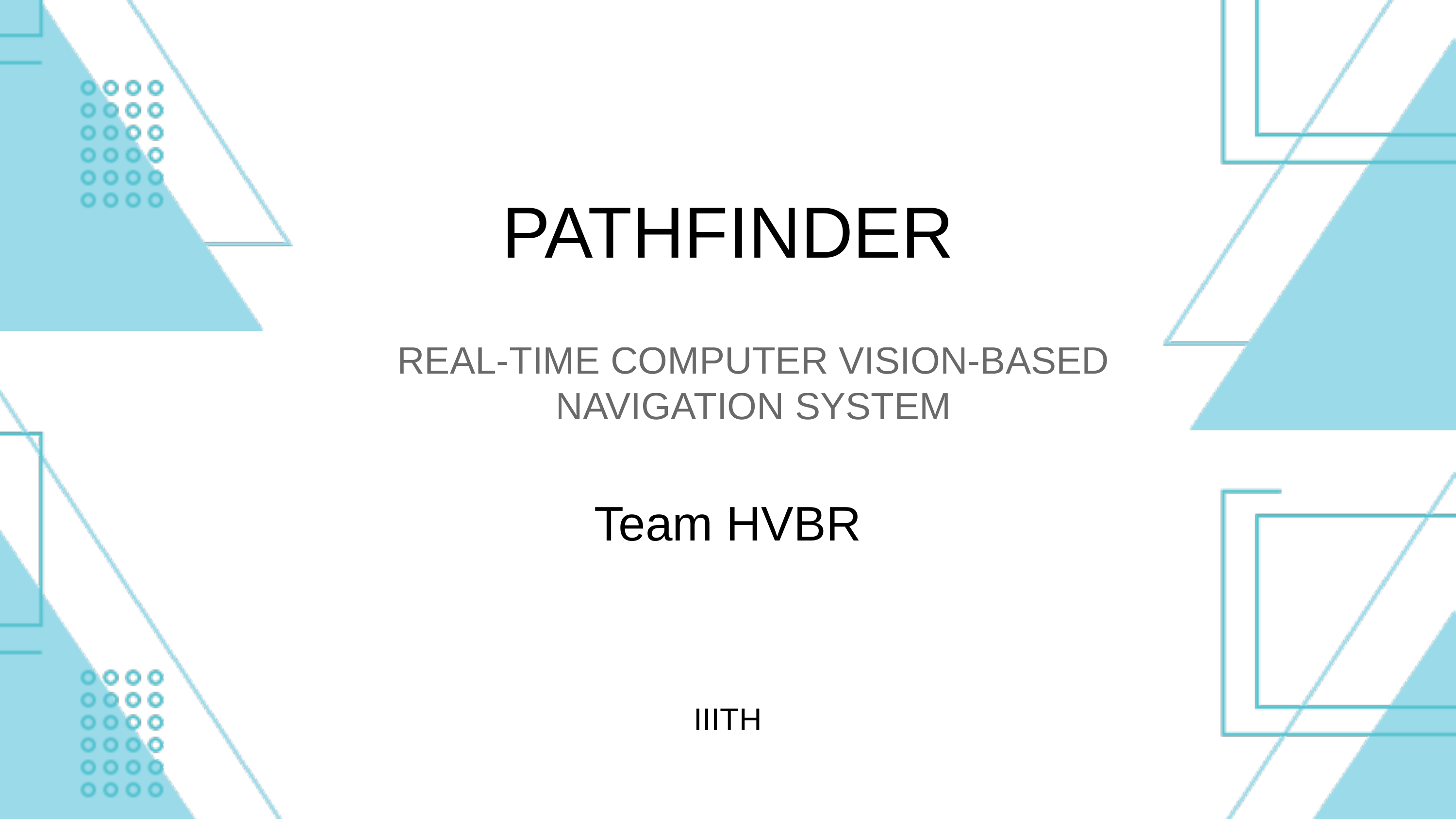

PATHFINDER
REAL-TIME COMPUTER VISION-BASED NAVIGATION SYSTEM

Team HVBR
IIITH